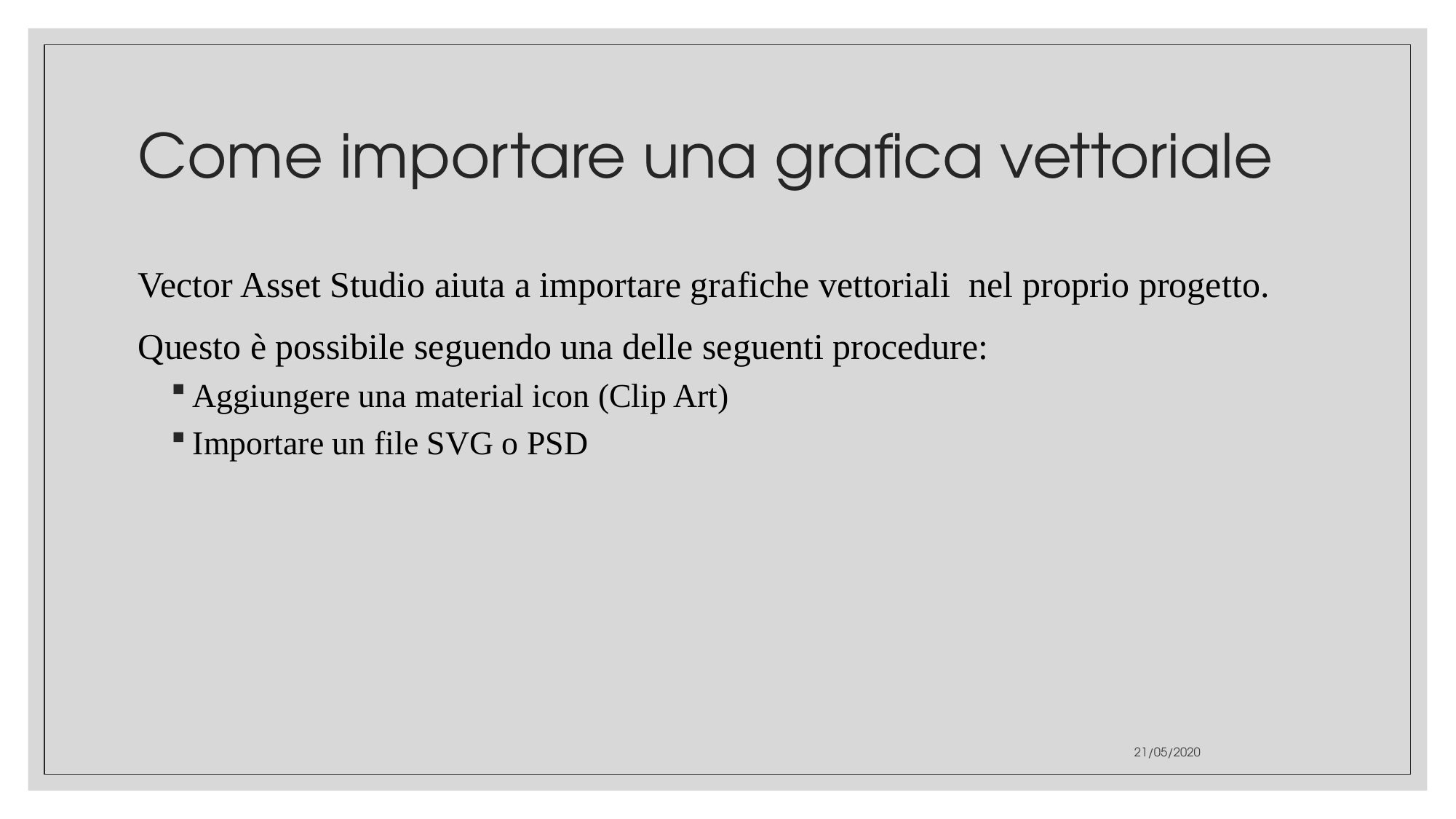

# Come importare una grafica vettoriale
Vector Asset Studio aiuta a importare grafiche vettoriali  nel proprio progetto.
Questo è possibile seguendo una delle seguenti procedure:
Aggiungere una material icon (Clip Art)
Importare un file SVG o PSD
21/05/2020